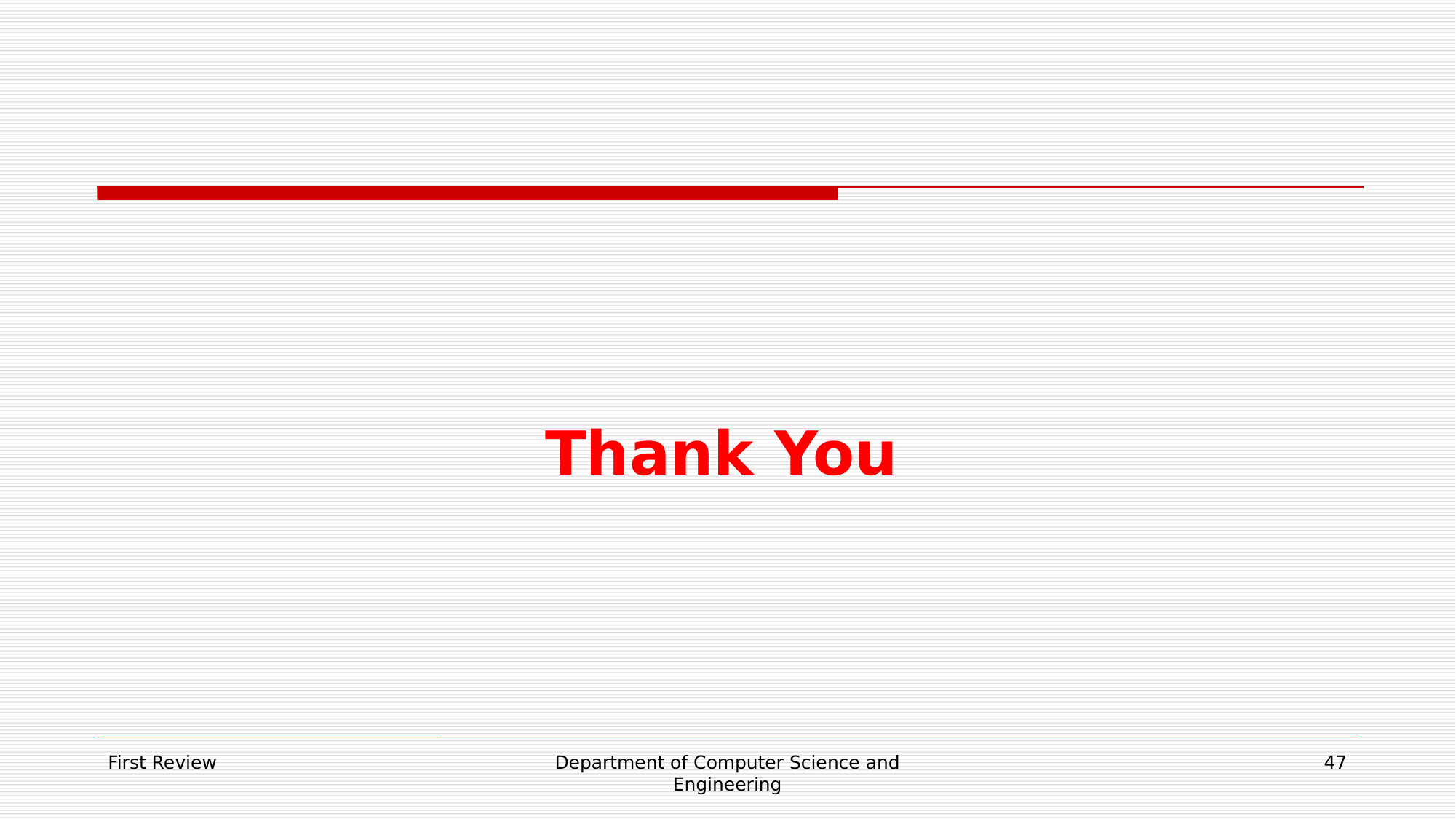

# Thank You
First Review
Department of Computer Science and Engineering
47